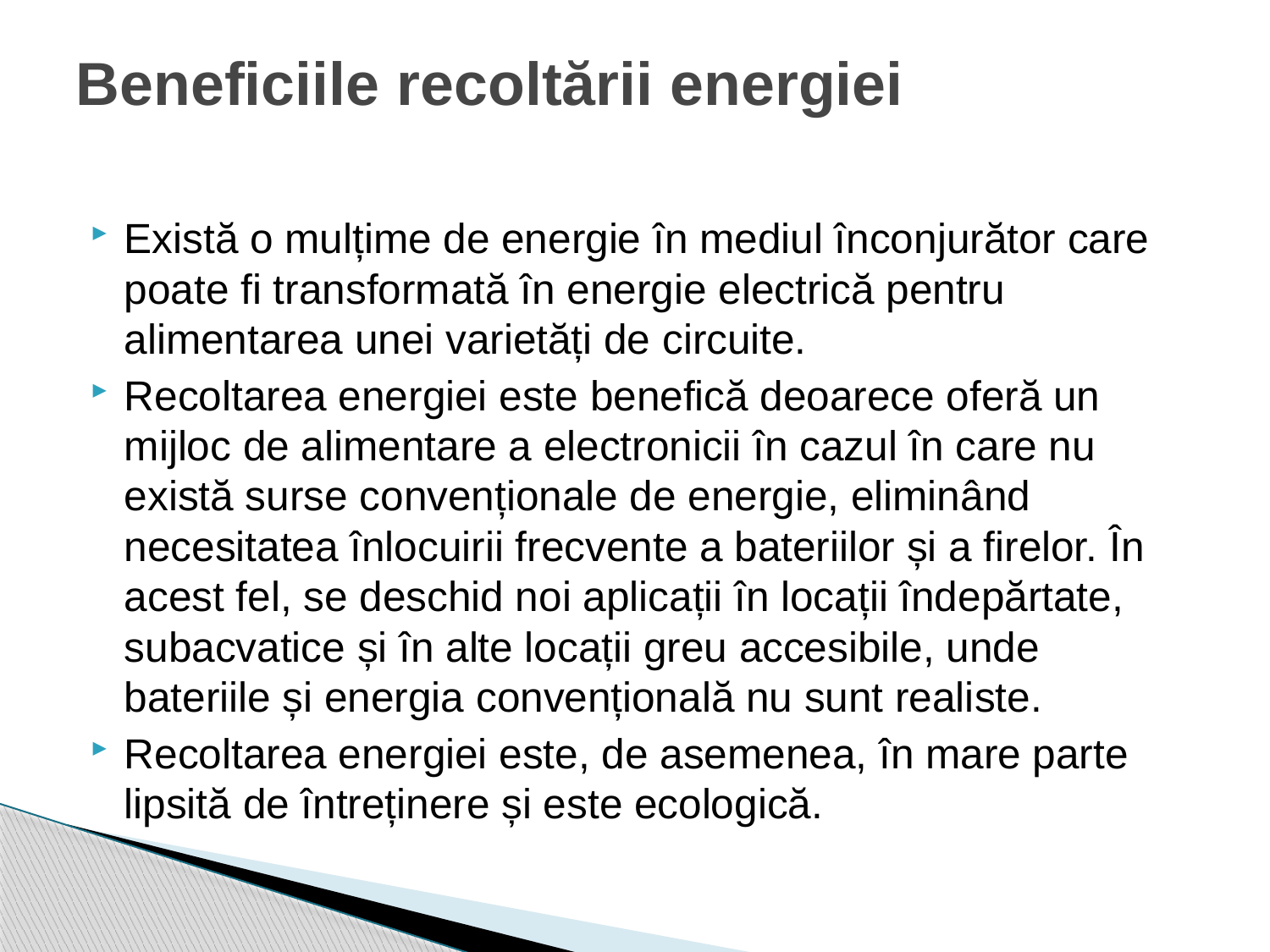

# Beneficiile recoltării energiei
Există o mulțime de energie în mediul înconjurător care poate fi transformată în energie electrică pentru alimentarea unei varietăți de circuite.
Recoltarea energiei este benefică deoarece oferă un mijloc de alimentare a electronicii în cazul în care nu există surse convenționale de energie, eliminând necesitatea înlocuirii frecvente a bateriilor și a firelor. În acest fel, se deschid noi aplicații în locații îndepărtate, subacvatice și în alte locații greu accesibile, unde bateriile și energia convențională nu sunt realiste.
Recoltarea energiei este, de asemenea, în mare parte lipsită de întreținere și este ecologică.